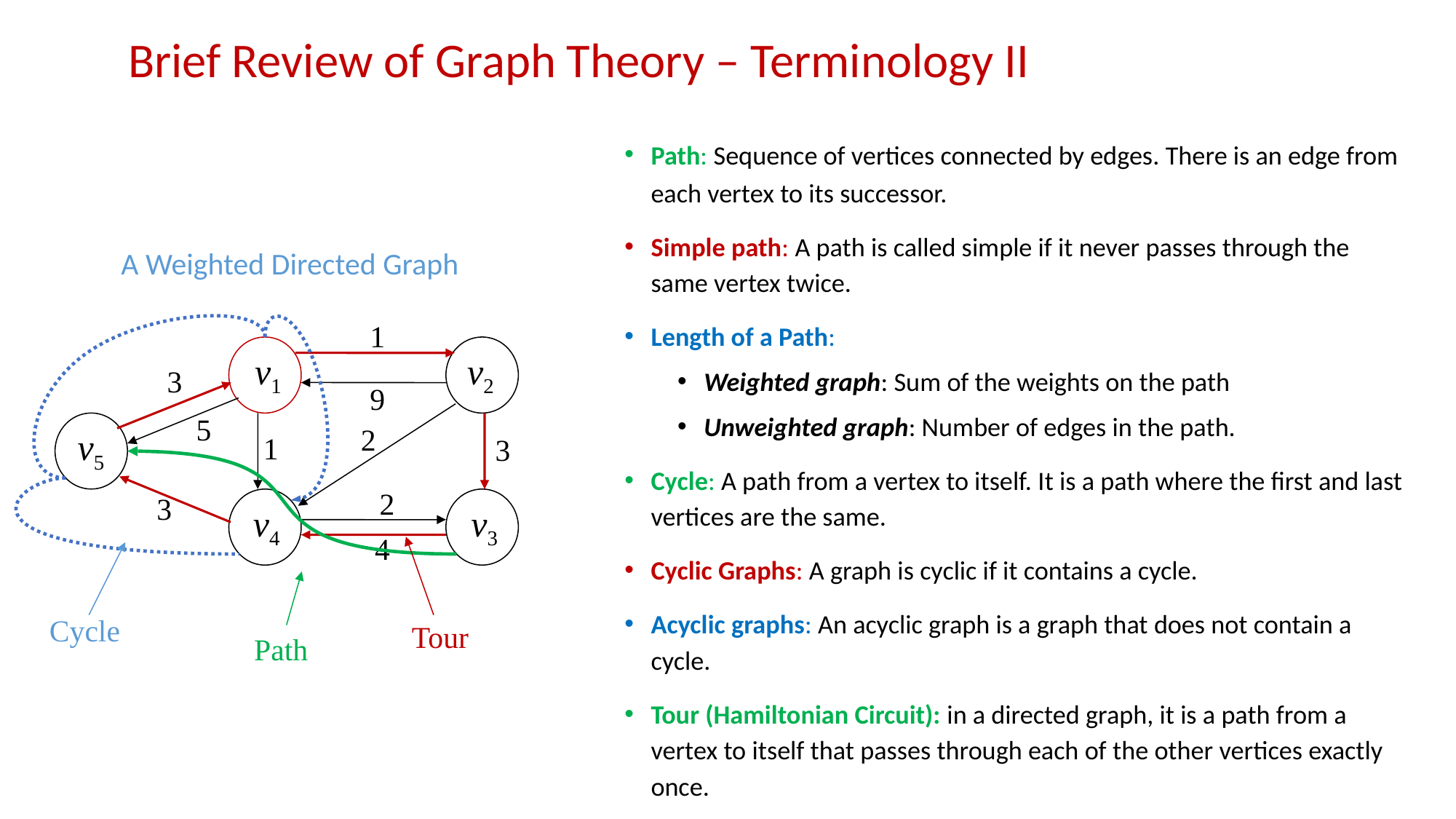

# Brief Review of Graph Theory – Terminology II
Path: Sequence of vertices connected by edges. There is an edge from each vertex to its successor.
Simple path: A path is called simple if it never passes through the same vertex twice.
Length of a Path:
Weighted graph: Sum of the weights on the path
Unweighted graph: Number of edges in the path.
Cycle: A path from a vertex to itself. It is a path where the first and last vertices are the same.
Cyclic Graphs: A graph is cyclic if it contains a cycle.
Acyclic graphs: An acyclic graph is a graph that does not contain a cycle.
Tour (Hamiltonian Circuit): in a directed graph, it is a path from a vertex to itself that passes through each of the other vertices exactly once.

A Weighted Directed Graph
1
 v1
v2

3
9

5
v5

2
1
3

2

3
 v4
 v3

4

Cycle
Tour
Path